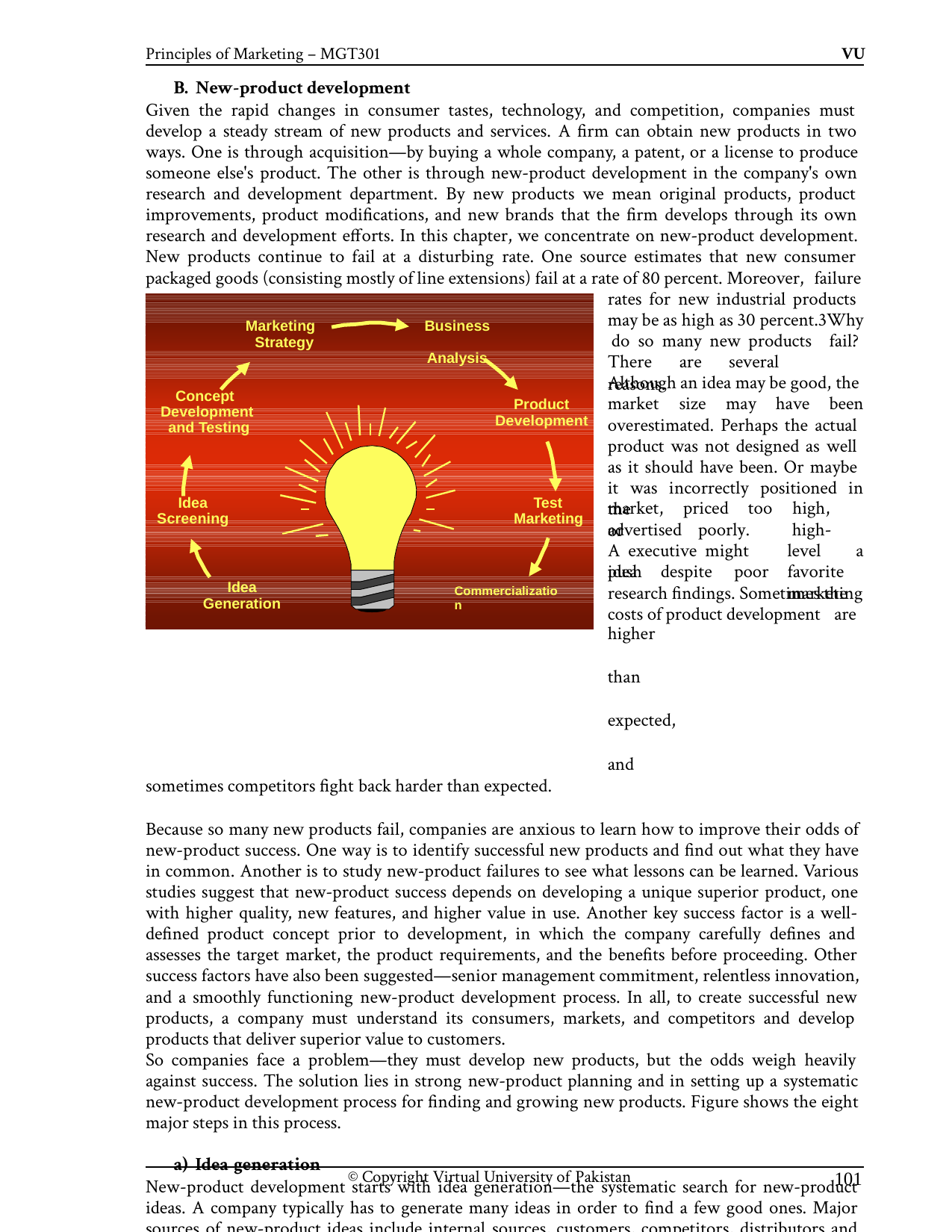

Principles of Marketing – MGT301	VU
B.  New-product development
Given the rapid changes in consumer tastes, technology, and competition, companies must  develop a steady stream of new products and services. A firm can obtain new products in two  ways. One is through acquisition—by buying a whole company, a patent, or a license to produce  someone else's product. The other is through new-product development in the company's own  research and development department. By new products we mean original products, product  improvements, product modifications, and new brands that the firm develops through its own  research and development efforts. In this chapter, we concentrate on new-product development.  New products continue to fail at a disturbing rate. One source estimates that new consumer  packaged goods (consisting mostly of line extensions) fail at a rate of 80 percent. Moreover,  failure

rates for new industrial products  may be as high as 30 percent.3Why  do  so  many  new  products    fail?

Marketing  Strategy
Business  Analysis

There	are	several	reasons.

Although an idea may be good, the

Concept  Development  and Testing

market	size	may	have	been

Product  Development

overestimated. Perhaps the actual  product was not designed as well  as it should have been. Or maybe  it was incorrectly positioned in the

Test  Marketing
Idea  Screening

market,	priced	too	high,	or

advertised	poorly.	A  executive  might  push
high-level  a favorite  marketing

idea	despite	poor

Idea  Generation

research findings. Sometimes the  costs of product development   are

Commercialization

higher	than	expected,	and
sometimes competitors fight back harder than expected.

Because so many new products fail, companies are anxious to learn how to improve their odds of  new-product success. One way is to identify successful new products and find out what they have  in common. Another is to study new-product failures to see what lessons can be learned. Various  studies suggest that new-product success depends on developing a unique superior product, one  with higher quality, new features, and higher value in use. Another key success factor is a well-  defined product concept prior to development, in which the company carefully defines and  assesses the target market, the product requirements, and the benefits before proceeding. Other  success factors have also been suggested—senior management commitment, relentless innovation,  and a smoothly functioning new-product development process. In all, to create successful new  products, a company must understand its consumers, markets, and competitors and develop  products that deliver superior value to customers.
So companies face a problem—they must develop new products, but the odds weigh heavily  against success. The solution lies in strong new-product planning and in setting up a systematic  new-product development process for finding and growing new products. Figure shows the eight  major steps in this process.

a)  Idea generation
New-product development starts with idea generation—the systematic search for new-product  ideas. A company typically has to generate many ideas in order to find a few good ones. Major  sources of new-product ideas include internal sources, customers, competitors, distributors and  suppliers, and others. Using internal sources, the company can find new ideas through formal  research  and  development.  It  can  pick  the  brains  of  its  executives,  scientists,  engineers,

© Copyright Virtual University of Pakistan
101